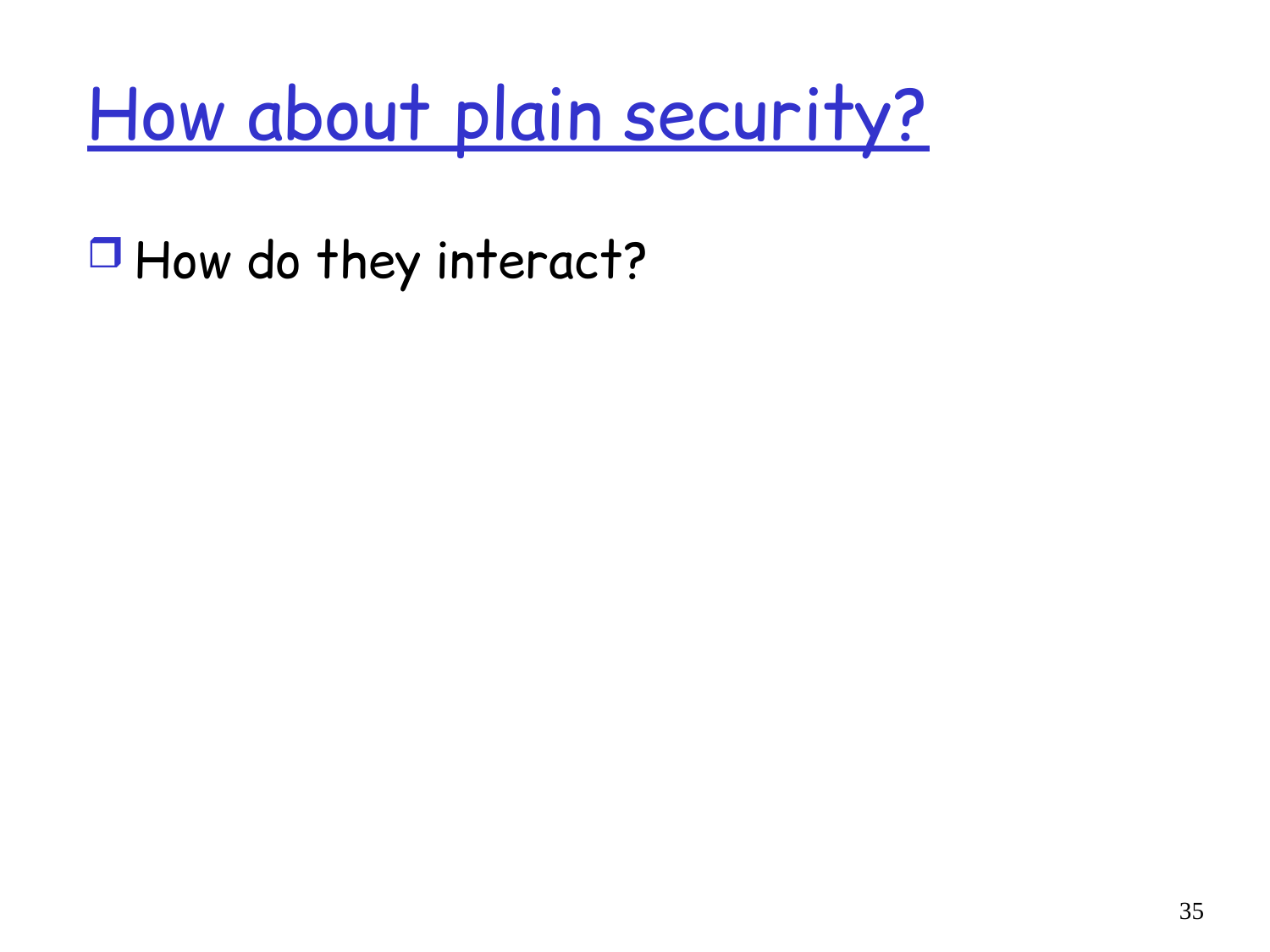

# How about plain security?
How do they interact?
35